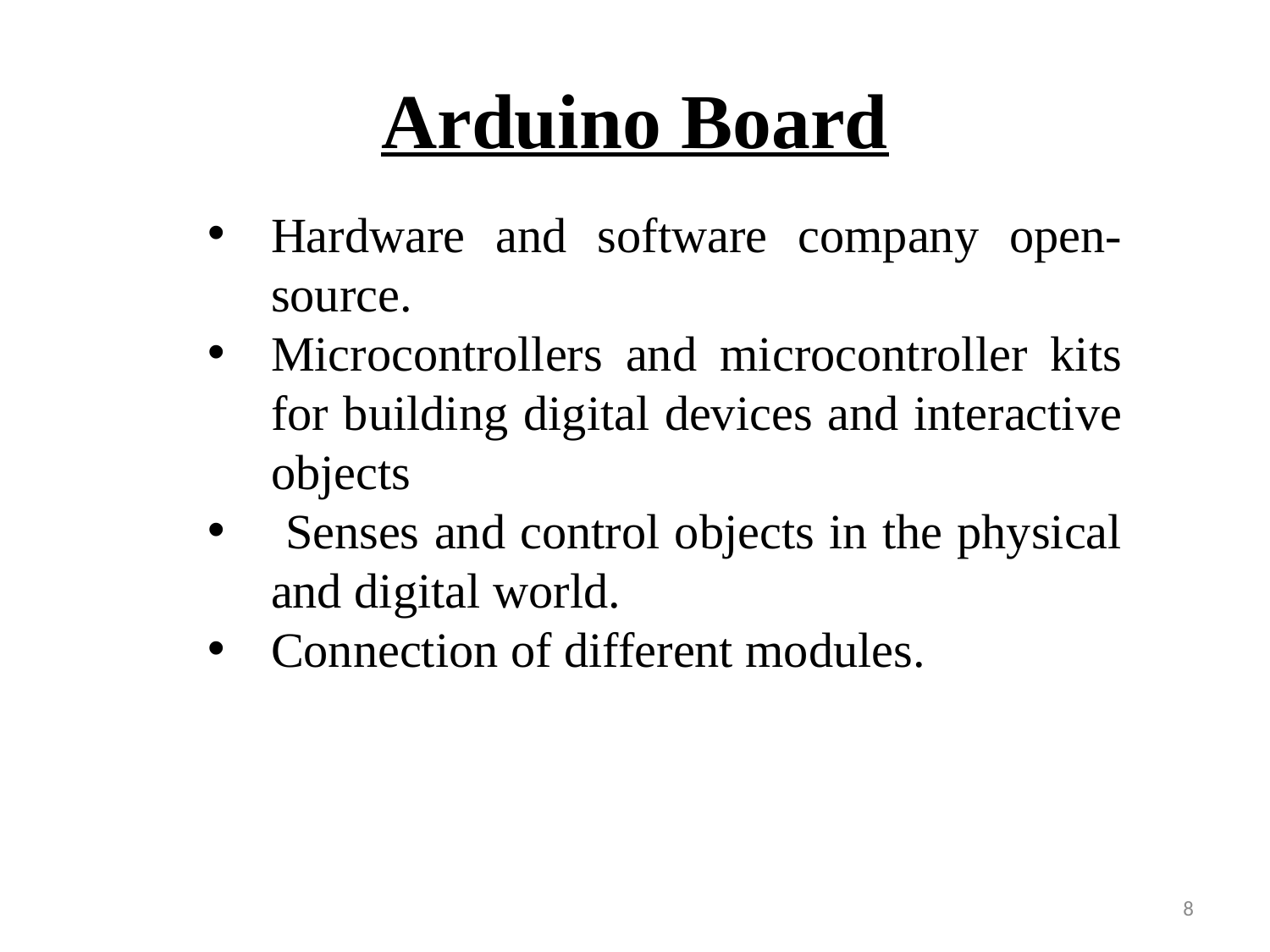

# Arduino Board

Hardware and software company open-source.
Microcontrollers and microcontroller kits for building digital devices and interactive objects
 Senses and control objects in the physical and digital world.
Connection of different modules.

8